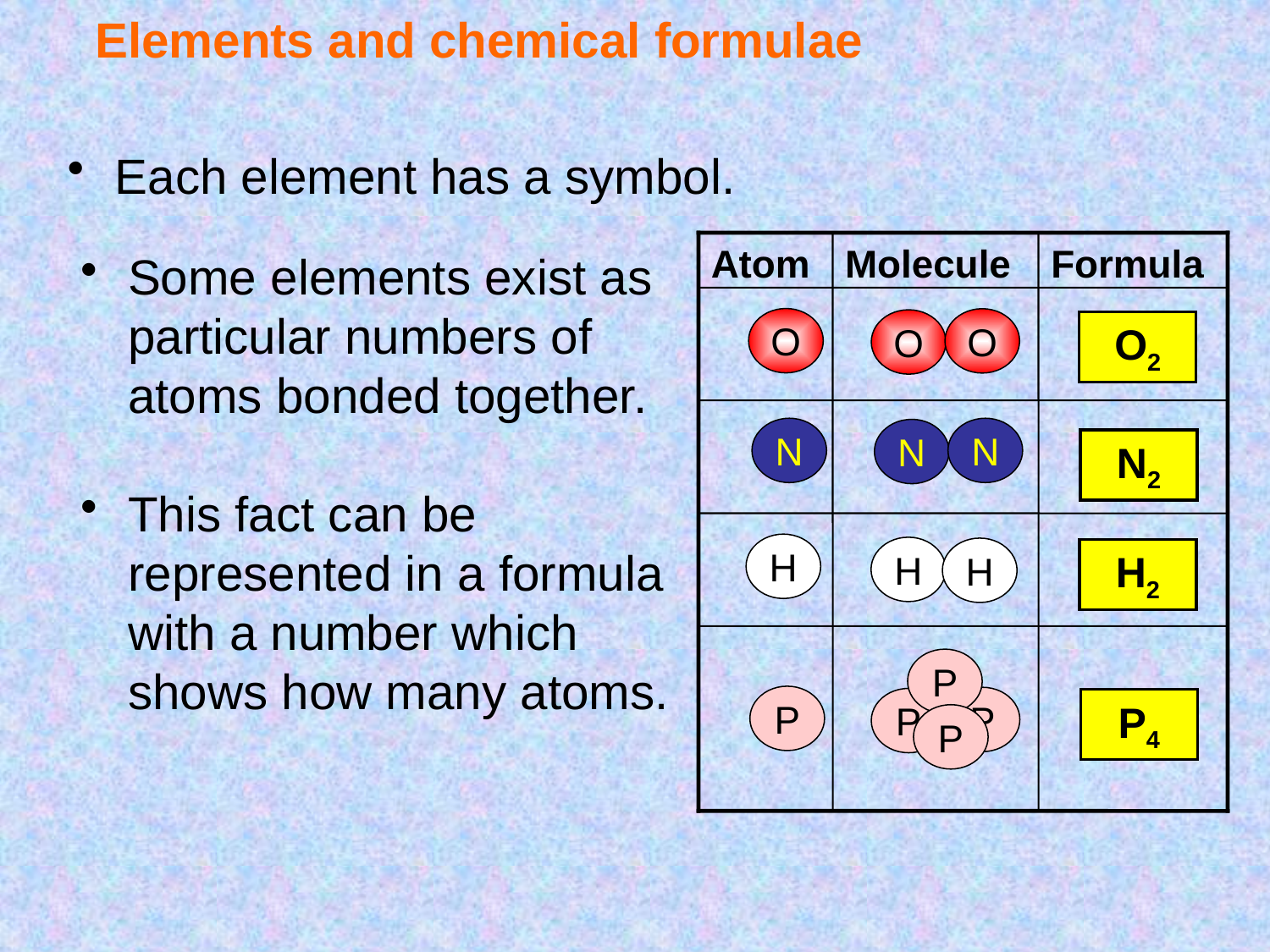

# Elements and chemical formulae
Each element has a symbol.
Atom

Molecule

Formula

O
O
O

N
N
N

H
H
H

P
P
P
P
P

Some elements exist as particular numbers of atoms bonded together.

This fact can be  represented in a formula with a number which shows how many atoms.
O2
N2
H2
P4